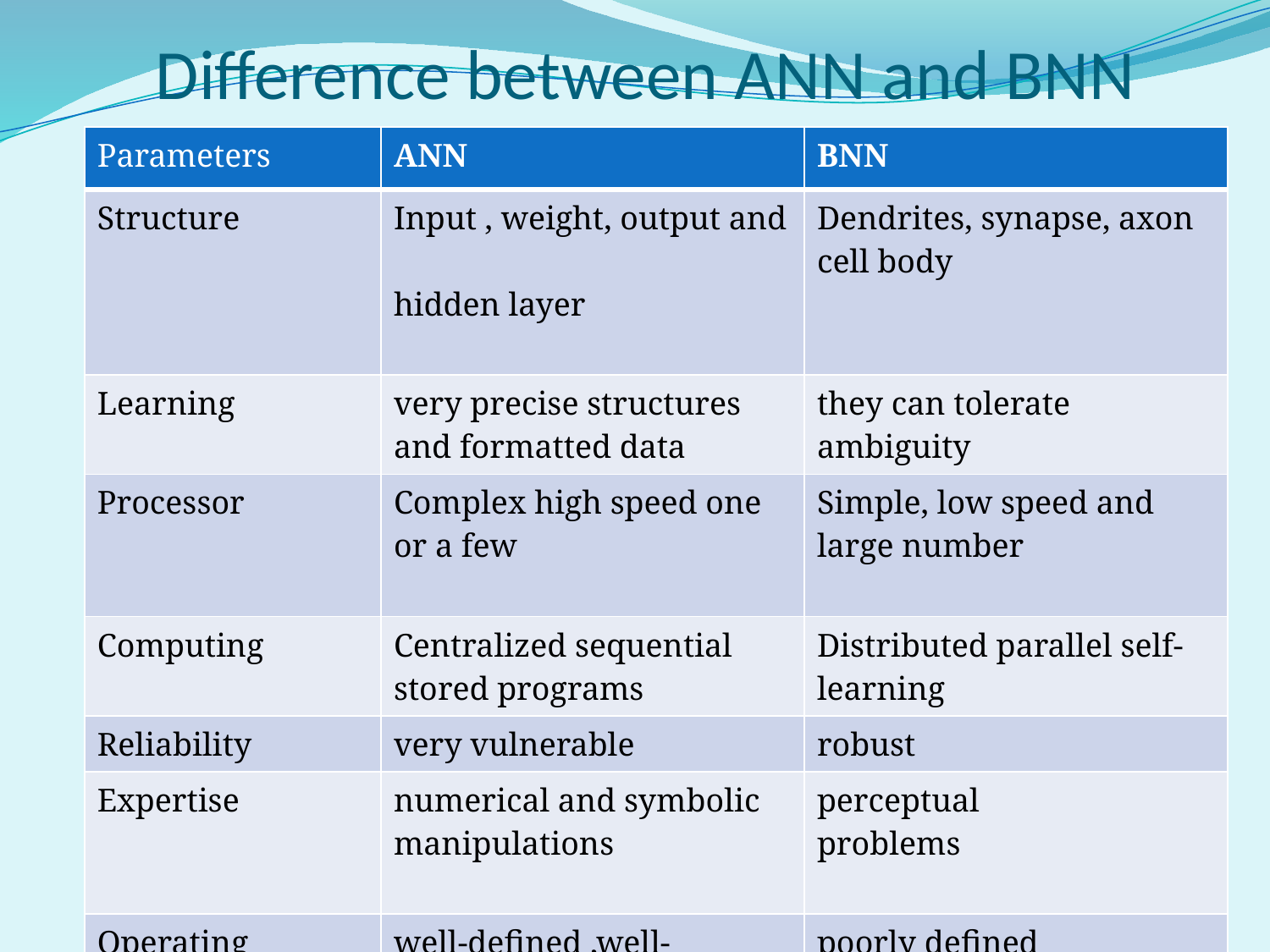

# Difference between ANN and BNN
| Parameters | ANN | BNN |
| --- | --- | --- |
| Structure | Input , weight, output and hidden layer | Dendrites, synapse, axon cell body |
| Learning | very precise structures and formatted data | they can tolerate ambiguity |
| Processor | Complex high speed one or a few | Simple, low speed and large number |
| Computing | Centralized sequential stored programs | Distributed parallel self-learning |
| Reliability | very vulnerable | robust |
| Expertise | numerical and symbolic manipulations | perceptual  problems |
| Operating Environment | well-defined ,well-constrained | poorly defined un-constrained |